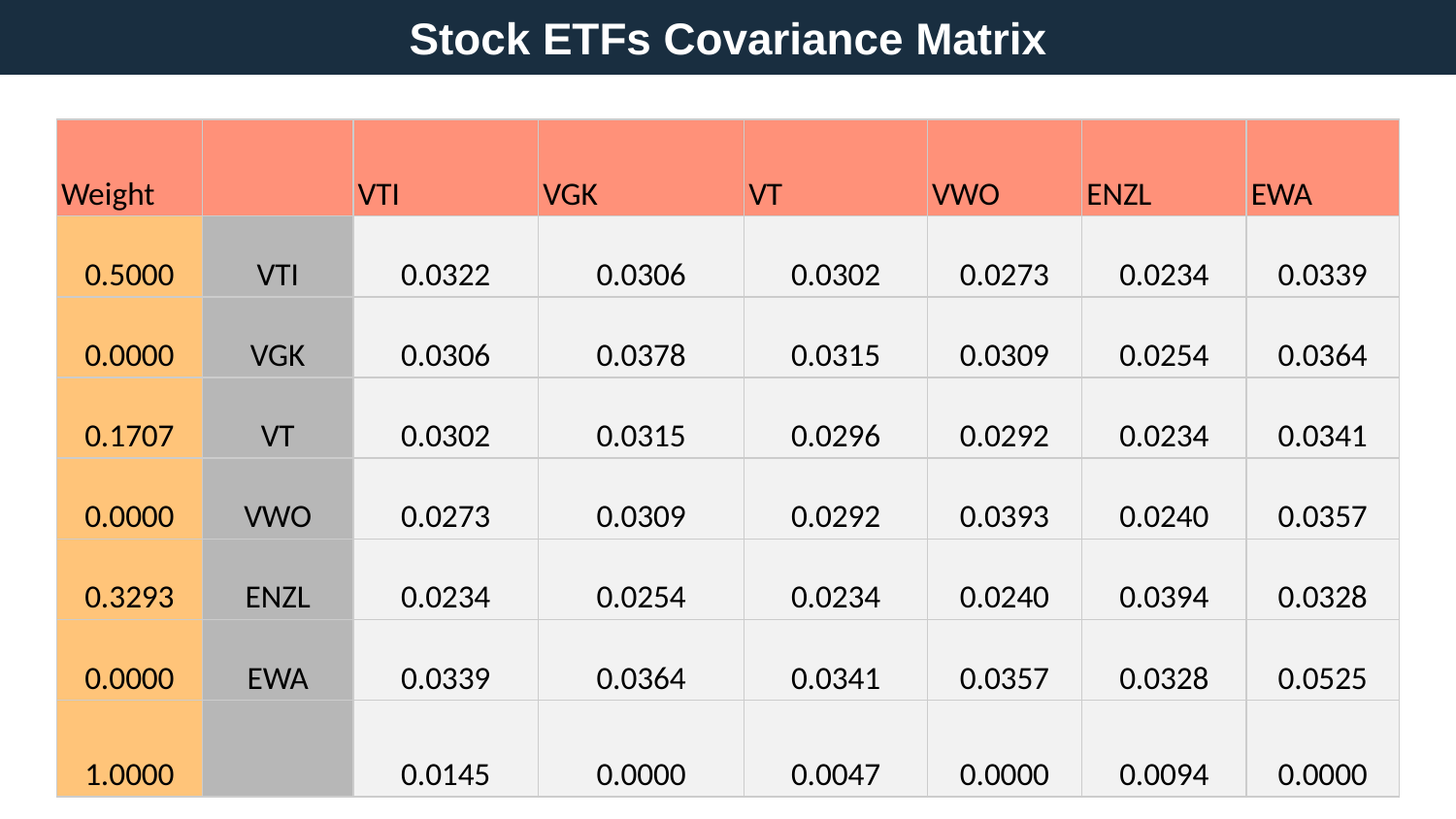

Stock ETFs Covariance Matrix
| Weight |  | VTI | VGK | VT | VWO | ENZL | EWA |
| --- | --- | --- | --- | --- | --- | --- | --- |
| 0.5000 | VTI | 0.0322 | 0.0306 | 0.0302 | 0.0273 | 0.0234 | 0.0339 |
| 0.0000 | VGK | 0.0306 | 0.0378 | 0.0315 | 0.0309 | 0.0254 | 0.0364 |
| 0.1707 | VT | 0.0302 | 0.0315 | 0.0296 | 0.0292 | 0.0234 | 0.0341 |
| 0.0000 | VWO | 0.0273 | 0.0309 | 0.0292 | 0.0393 | 0.0240 | 0.0357 |
| 0.3293 | ENZL | 0.0234 | 0.0254 | 0.0234 | 0.0240 | 0.0394 | 0.0328 |
| 0.0000 | EWA | 0.0339 | 0.0364 | 0.0341 | 0.0357 | 0.0328 | 0.0525 |
| 1.0000 |  | 0.0145 | 0.0000 | 0.0047 | 0.0000 | 0.0094 | 0.0000 |